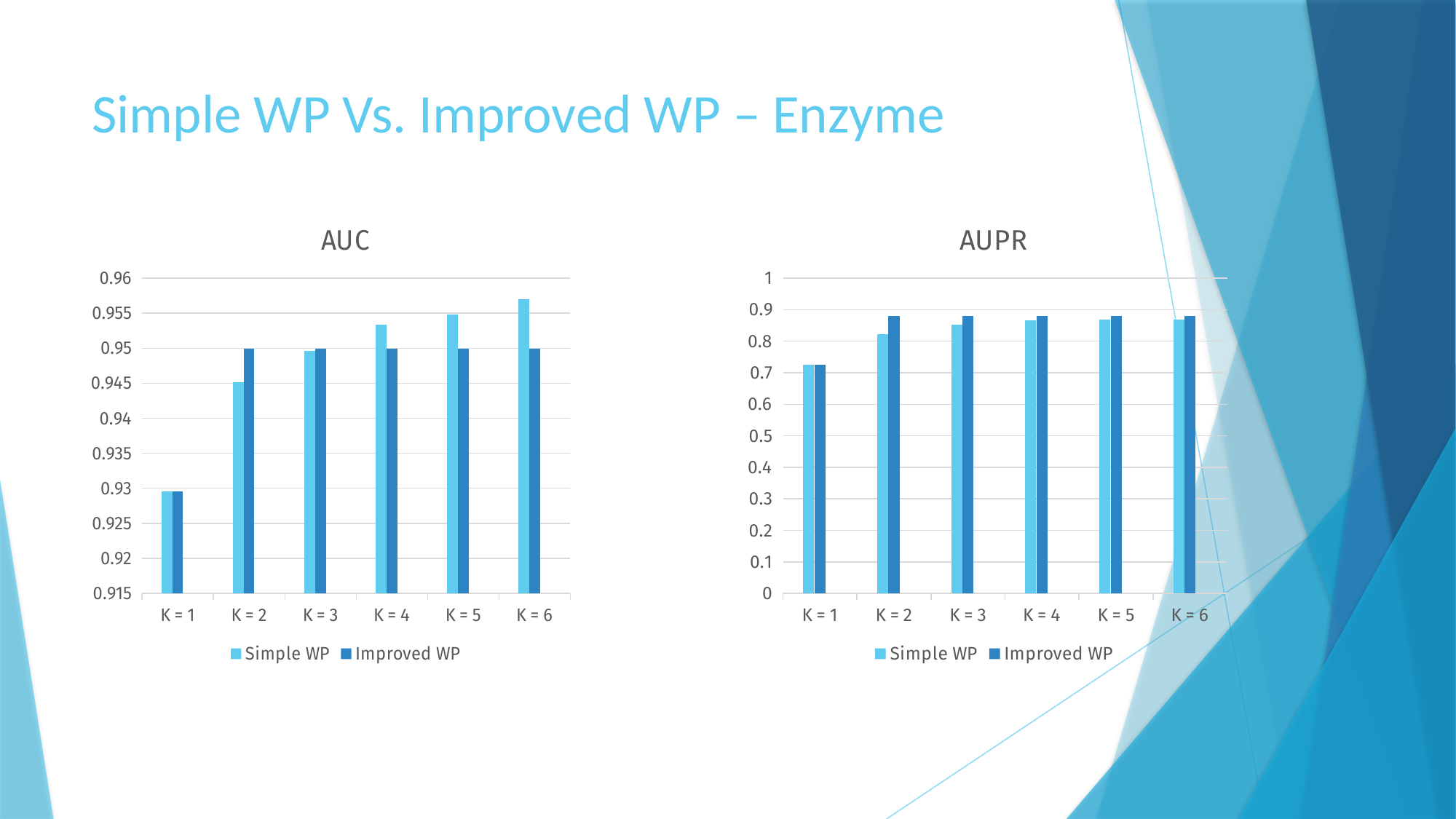

# Simple WP Vs. Improved WP – Enzyme

### Chart: AUC

| Category | Simple WP | Improved WP | Column1 |
|---|---|---|---|
| K = 1 | 0.9296 | 0.9296 | None |
| K = 2 | 0.9452 | 0.94996 | None |
| K = 3 | 0.9496 | 0.94996 | None |
| K = 4 | 0.95332 | 0.949965 | None |
| K = 5 | 0.95483 | 0.949965 | None |
| K = 6 | 0.957 | 0.949965 | None |

### Chart: AUPR

| Category | Simple WP | Improved WP | Column1 |
|---|---|---|---|
| K = 1 | 0.7261 | 0.7261 | None |
| K = 2 | 0.8223 | 0.87918 | None |
| K = 3 | 0.8523 | 0.87918 | None |
| K = 4 | 0.8653 | 0.879182 | None |
| K = 5 | 0.86888 | 0.87918 | None |
| K = 6 | 0.8697 | 0.8791827 | None |